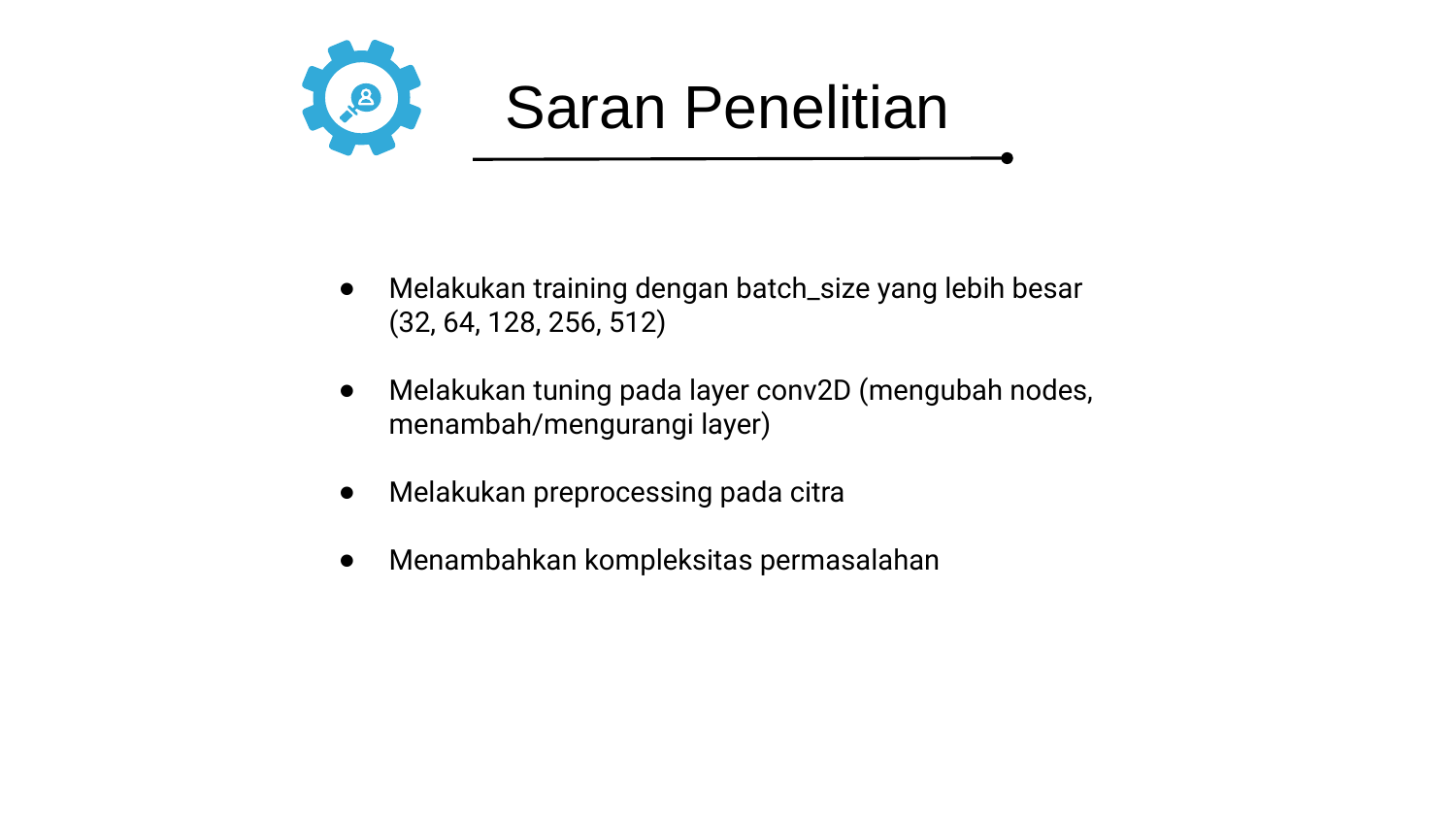

# Saran Penelitian

Melakukan training dengan batch_size yang lebih besar
(32, 64, 128, 256, 512)

Melakukan tuning pada layer conv2D (mengubah nodes, menambah/mengurangi layer)

Melakukan preprocessing pada citra

Menambahkan kompleksitas permasalahan